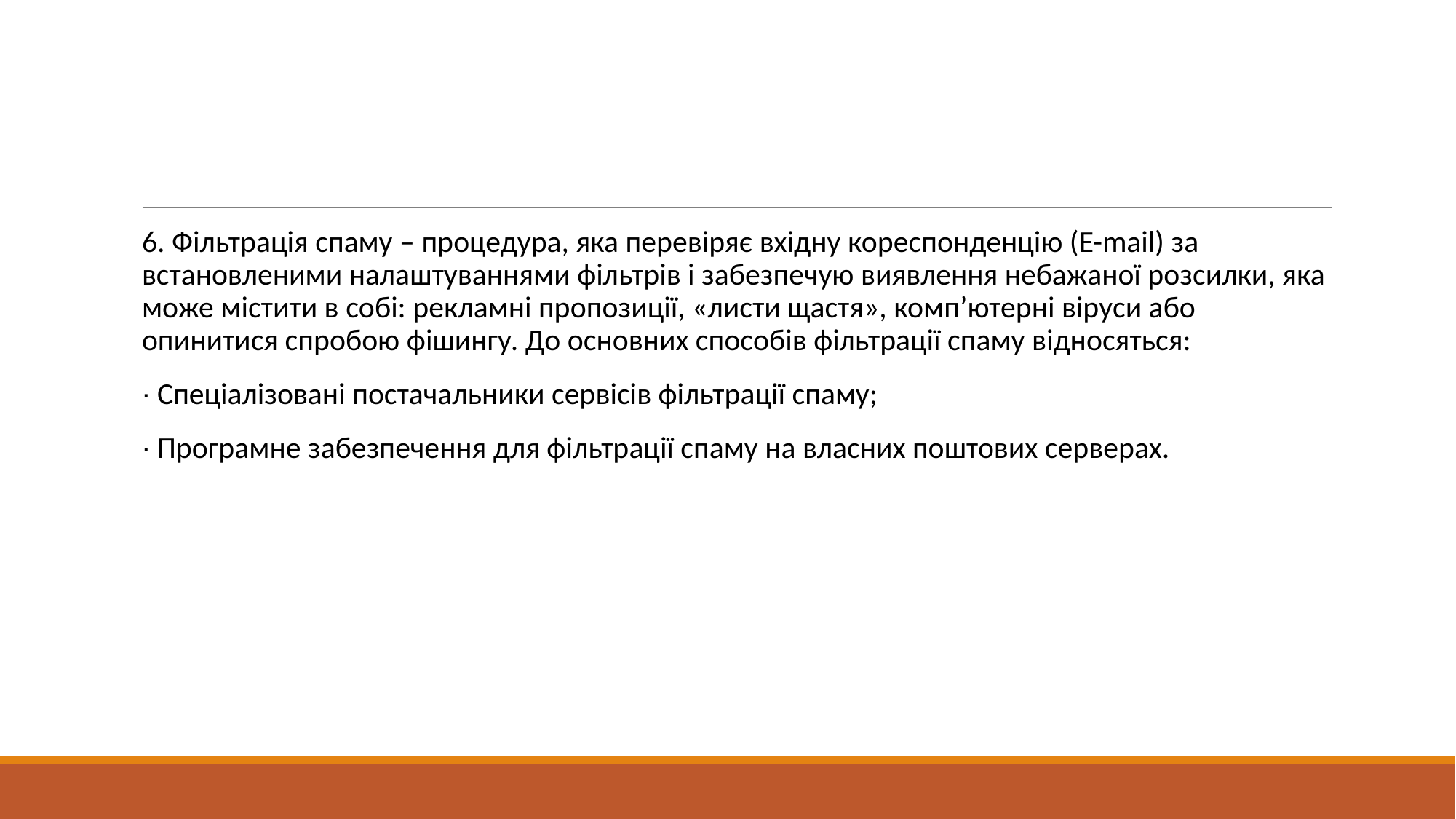

#
6. Фiльтрацiя спаму – процедура, яка перевiряє вхiдну кореспонденцiю (E-mail) за встановленими налаштуваннями фiльтрiв i забезпечую виявлення небажаної розсилки, яка може мiстити в собi: рекламнi пропозицiї, «листи щастя», комп’ютернi вiруси або опинитися спробою фiшингу. До основних способiв фiльтрацiї спаму вiдносяться:
∙ Спецiалiзованi постачальники сервiсiв фiльтрацiї спаму;
∙ Програмне забезпечення для фiльтрацiї спаму на власних поштових серверах.